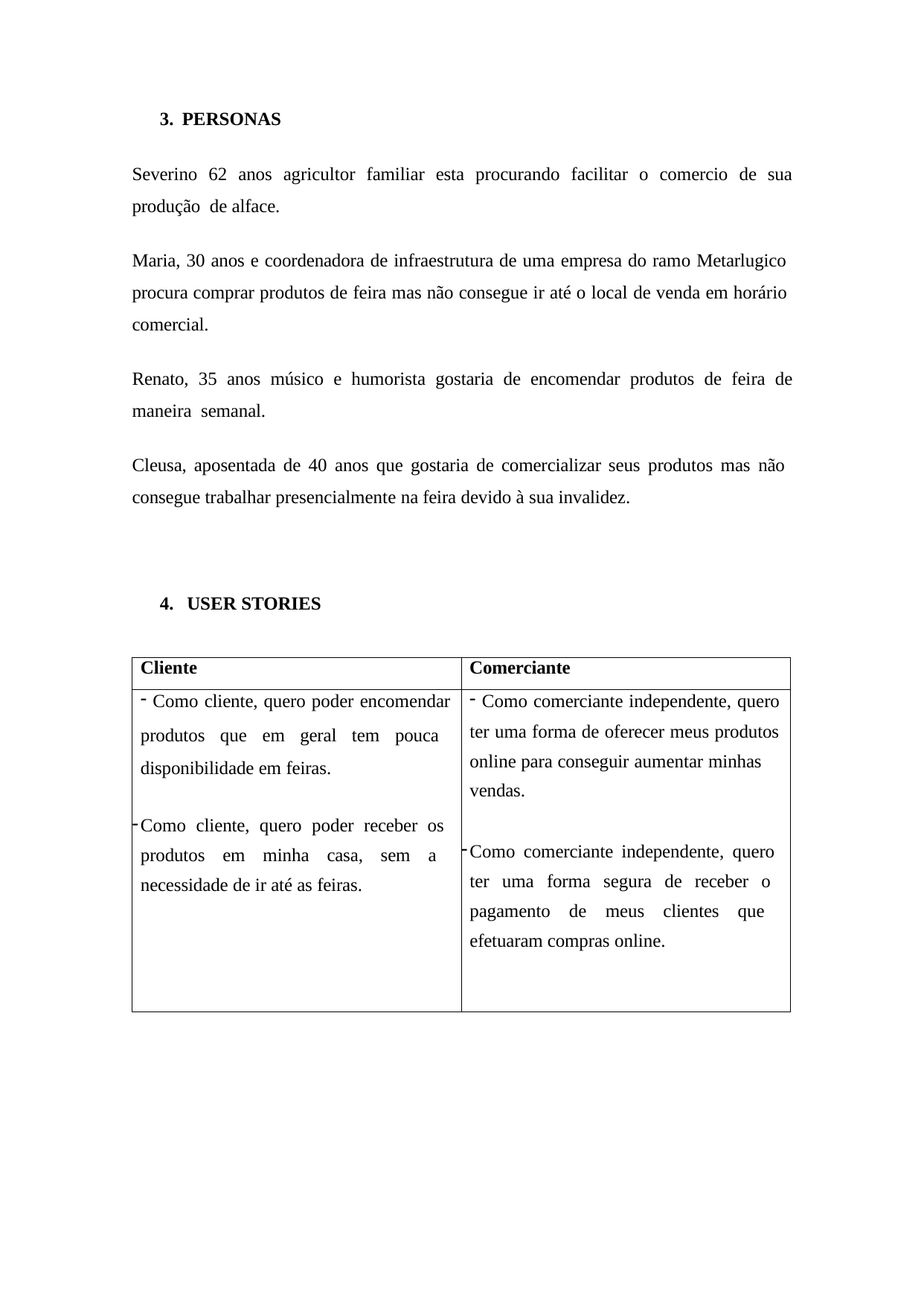

3. PERSONAS

Severino 62 anos agricultor familiar esta procurando facilitar o comercio de sua produção  de alface.

Maria, 30 anos e coordenadora de infraestrutura de uma empresa do ramo Metarlugico  procura comprar produtos de feira mas não consegue ir até o local de venda em horário  comercial.

Renato, 35 anos músico e humorista gostaria de encomendar produtos de feira de maneira  semanal.

Cleusa, aposentada de 40 anos que gostaria de comercializar seus produtos mas não  consegue trabalhar presencialmente na feira devido à sua invalidez.
4. USER STORIES
| Cliente | Comerciante |
| --- | --- |
| Como cliente, quero poder encomendar produtos que em geral tem pouca disponibilidade em feiras. Como cliente, quero poder receber os produtos em minha casa, sem a necessidade de ir até as feiras. | Como comerciante independente, quero ter uma forma de oferecer meus produtos online para conseguir aumentar minhas vendas. Como comerciante independente, quero ter uma forma segura de receber o pagamento de meus clientes que efetuaram compras online. |